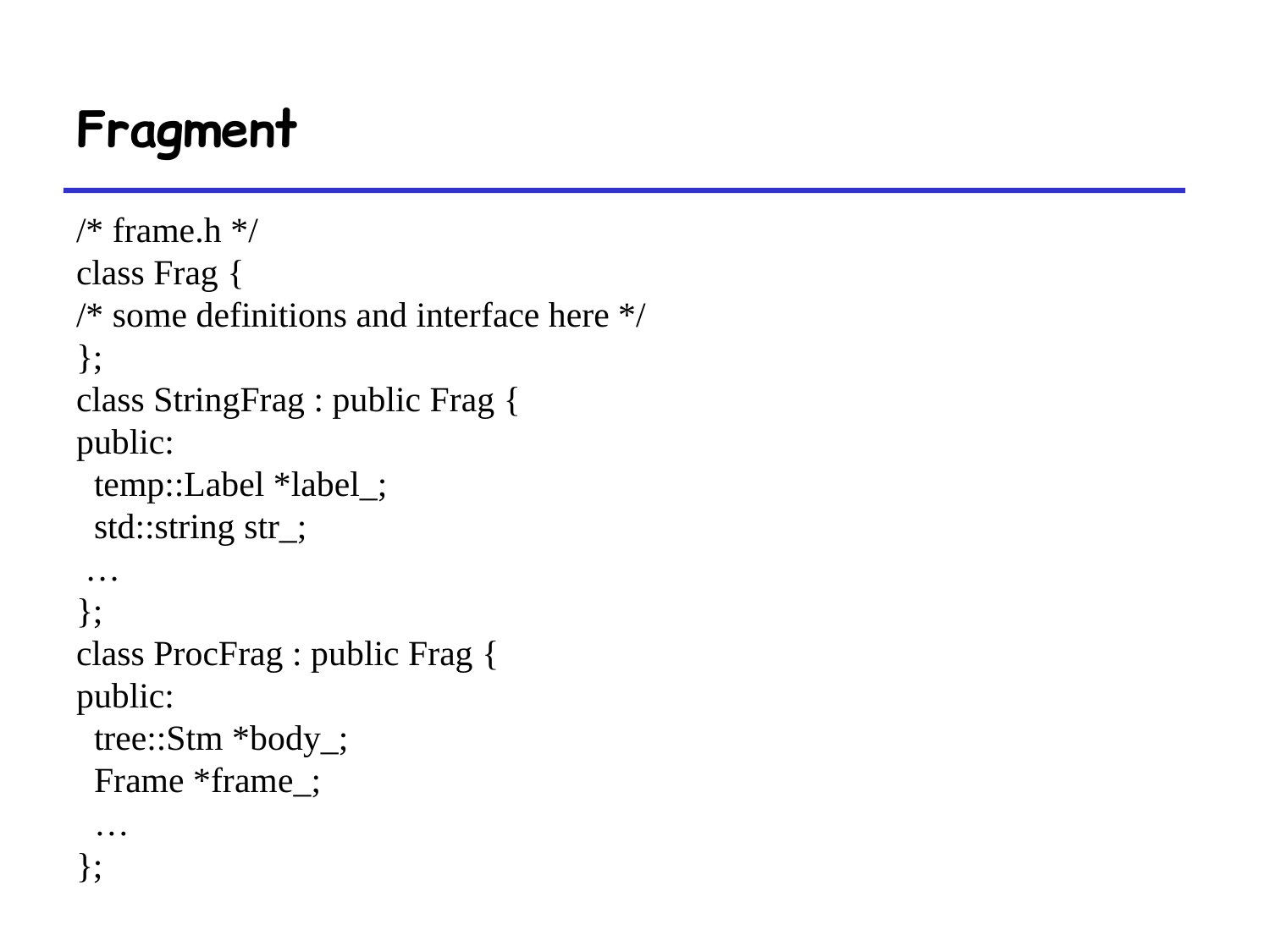

# Fragment
/* frame.h */
class Frag {
/* some definitions and interface here */
};
class StringFrag : public Frag {
public:
  temp::Label *label_;
  std::string str_;
 …
};
class ProcFrag : public Frag {
public:
  tree::Stm *body_;
  Frame *frame_;
  …
};

63